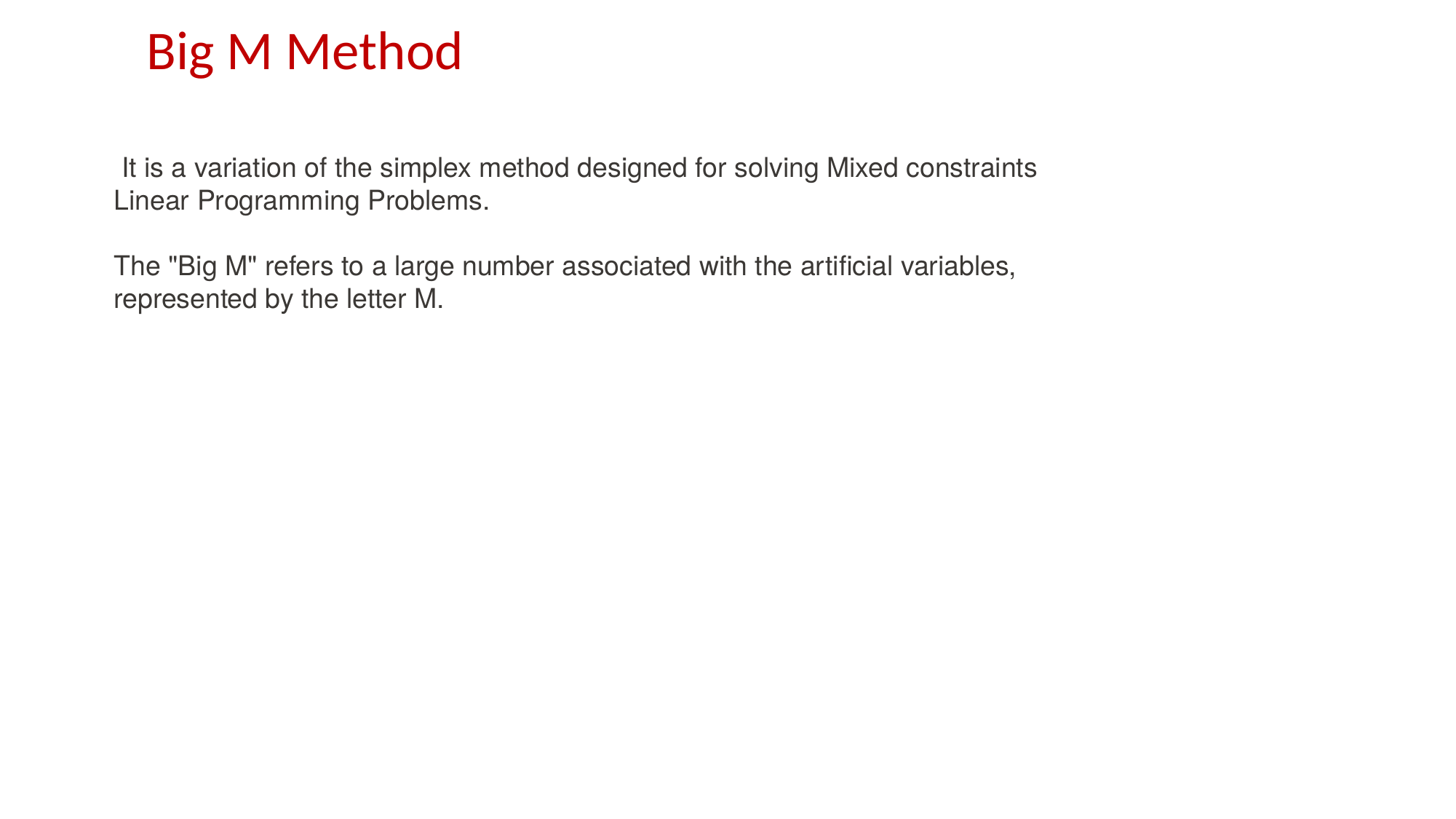

Big M Method

 It is a variation of the simplex method designed for solving Mixed constraints  Linear Programming Problems.

The "Big M" refers to a large number associated with the artificial variables, represented by the letter M.